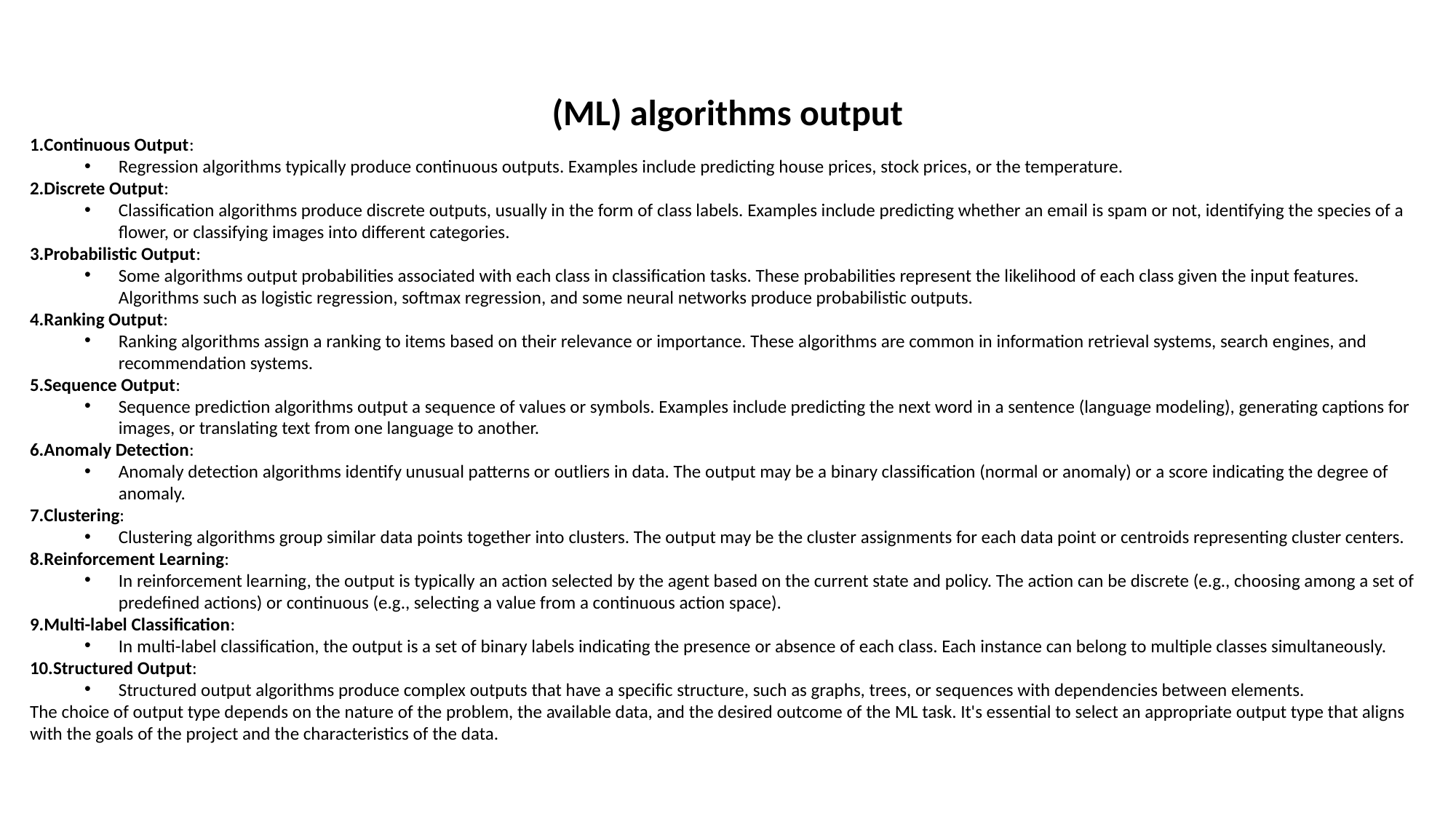

(ML) algorithms output
Continuous Output:
Regression algorithms typically produce continuous outputs. Examples include predicting house prices, stock prices, or the temperature.
Discrete Output:
Classification algorithms produce discrete outputs, usually in the form of class labels. Examples include predicting whether an email is spam or not, identifying the species of a flower, or classifying images into different categories.
Probabilistic Output:
Some algorithms output probabilities associated with each class in classification tasks. These probabilities represent the likelihood of each class given the input features. Algorithms such as logistic regression, softmax regression, and some neural networks produce probabilistic outputs.
Ranking Output:
Ranking algorithms assign a ranking to items based on their relevance or importance. These algorithms are common in information retrieval systems, search engines, and recommendation systems.
Sequence Output:
Sequence prediction algorithms output a sequence of values or symbols. Examples include predicting the next word in a sentence (language modeling), generating captions for images, or translating text from one language to another.
Anomaly Detection:
Anomaly detection algorithms identify unusual patterns or outliers in data. The output may be a binary classification (normal or anomaly) or a score indicating the degree of anomaly.
Clustering:
Clustering algorithms group similar data points together into clusters. The output may be the cluster assignments for each data point or centroids representing cluster centers.
Reinforcement Learning:
In reinforcement learning, the output is typically an action selected by the agent based on the current state and policy. The action can be discrete (e.g., choosing among a set of predefined actions) or continuous (e.g., selecting a value from a continuous action space).
Multi-label Classification:
In multi-label classification, the output is a set of binary labels indicating the presence or absence of each class. Each instance can belong to multiple classes simultaneously.
Structured Output:
Structured output algorithms produce complex outputs that have a specific structure, such as graphs, trees, or sequences with dependencies between elements.
The choice of output type depends on the nature of the problem, the available data, and the desired outcome of the ML task. It's essential to select an appropriate output type that aligns with the goals of the project and the characteristics of the data.